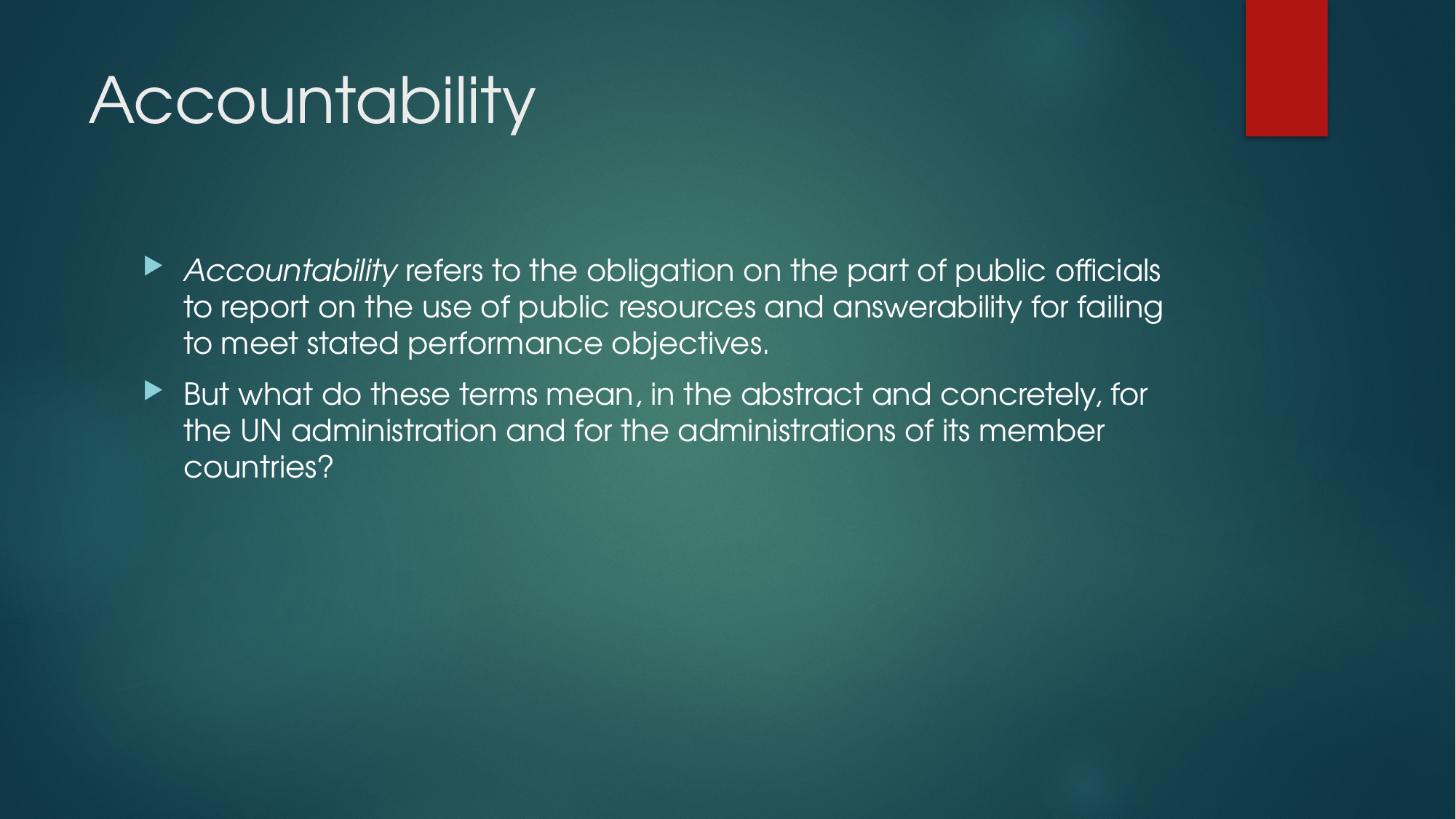

# Accountability
Accountability refers to the obligation on the part of public officials to report on the use of public resources and answerability for failing to meet stated performance objectives.
But what do these terms mean, in the abstract and concretely, for the UN administration and for the administrations of its member countries?